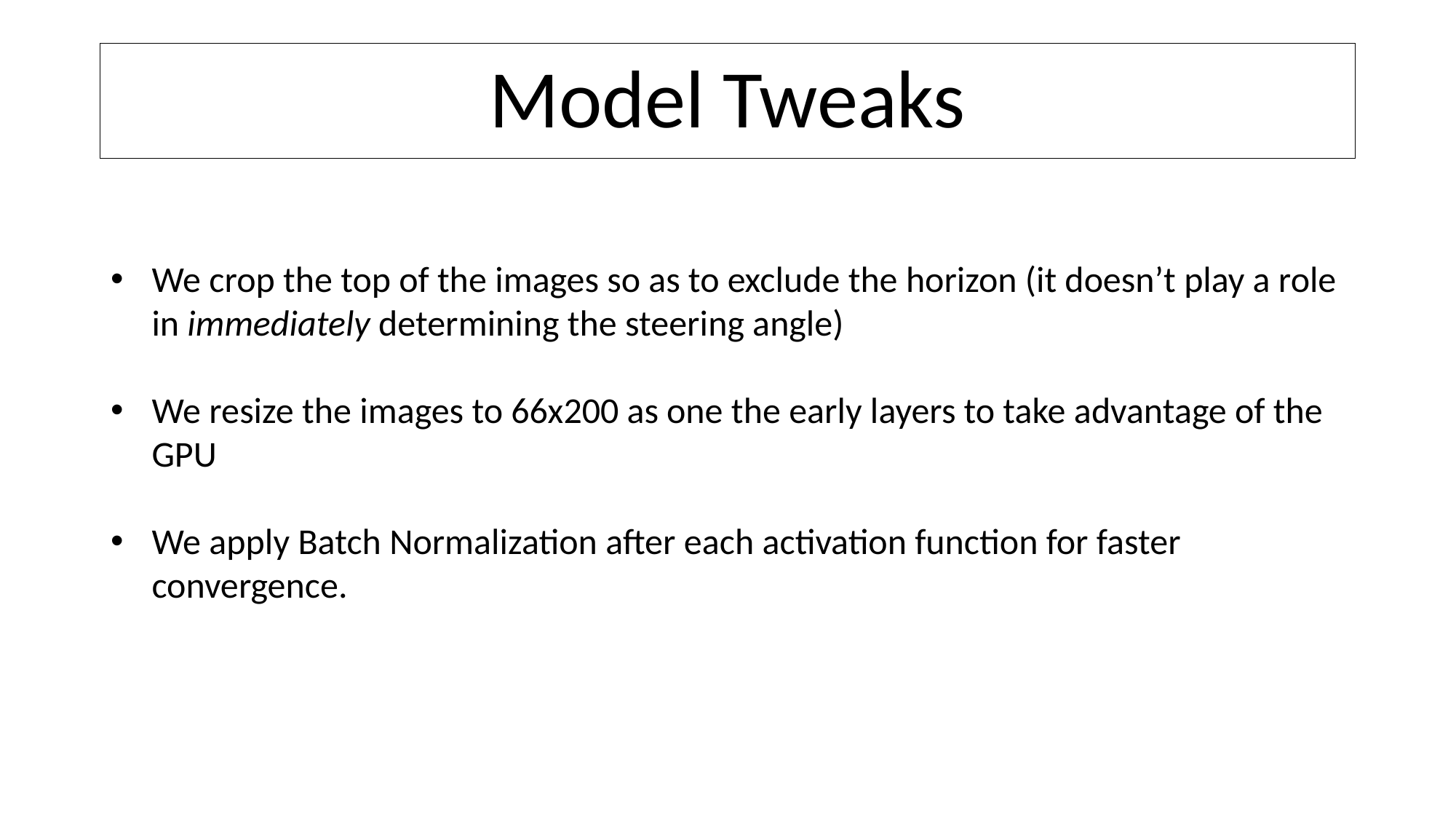

# Model Tweaks
We crop the top of the images so as to exclude the horizon (it doesn’t play a role in immediately determining the steering angle)

We resize the images to 66x200 as one the early layers to take advantage of the GPU

We apply Batch Normalization after each activation function for faster convergence.